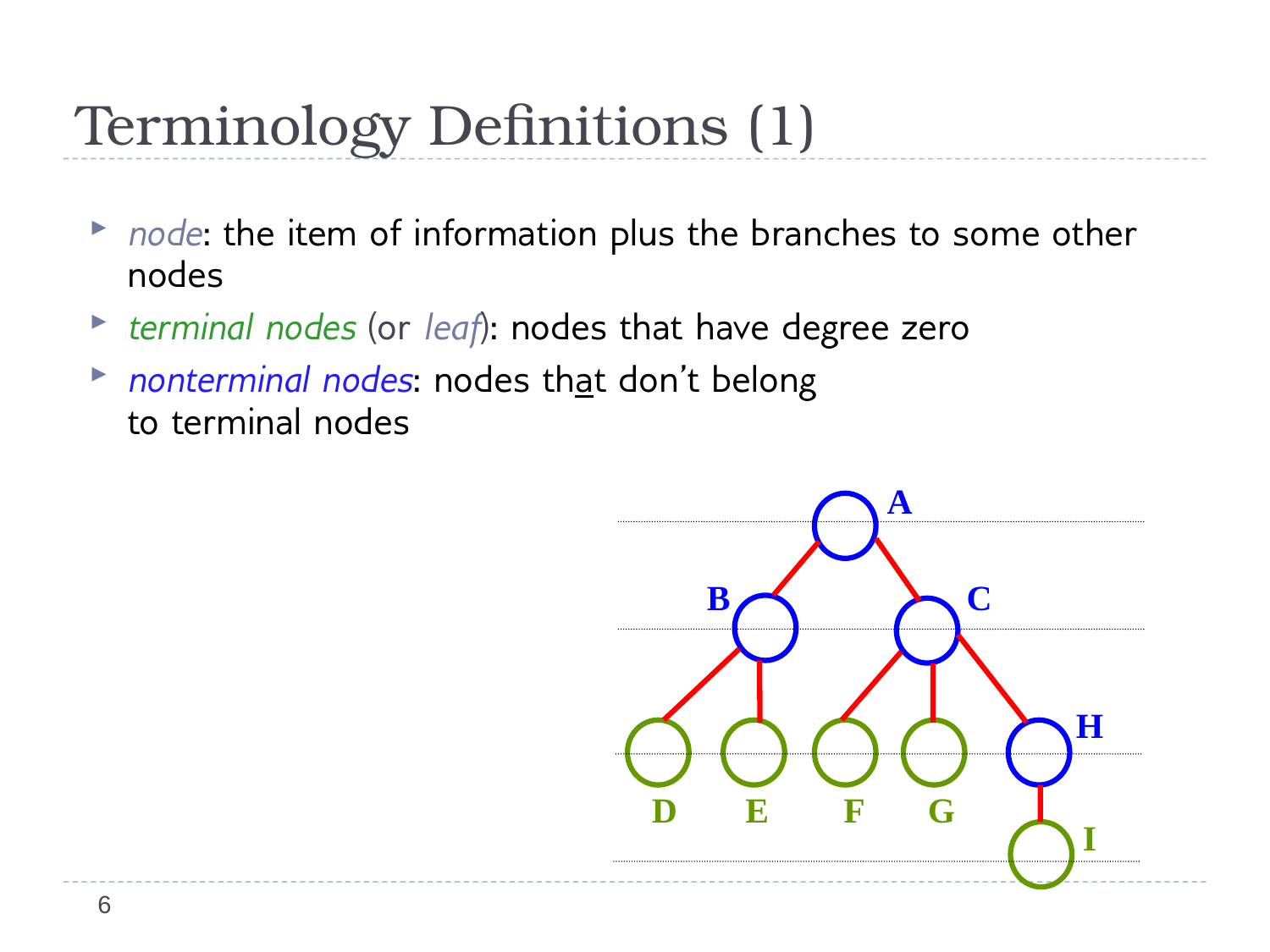

# Terminology Definitions (1)
node: the item of information plus the branches to some other nodes
terminal nodes (or leaf): nodes that have degree zero
nonterminal nodes: nodes that don’t belong
to terminal nodes

A

B
C

H

D
E
F
G

I

6